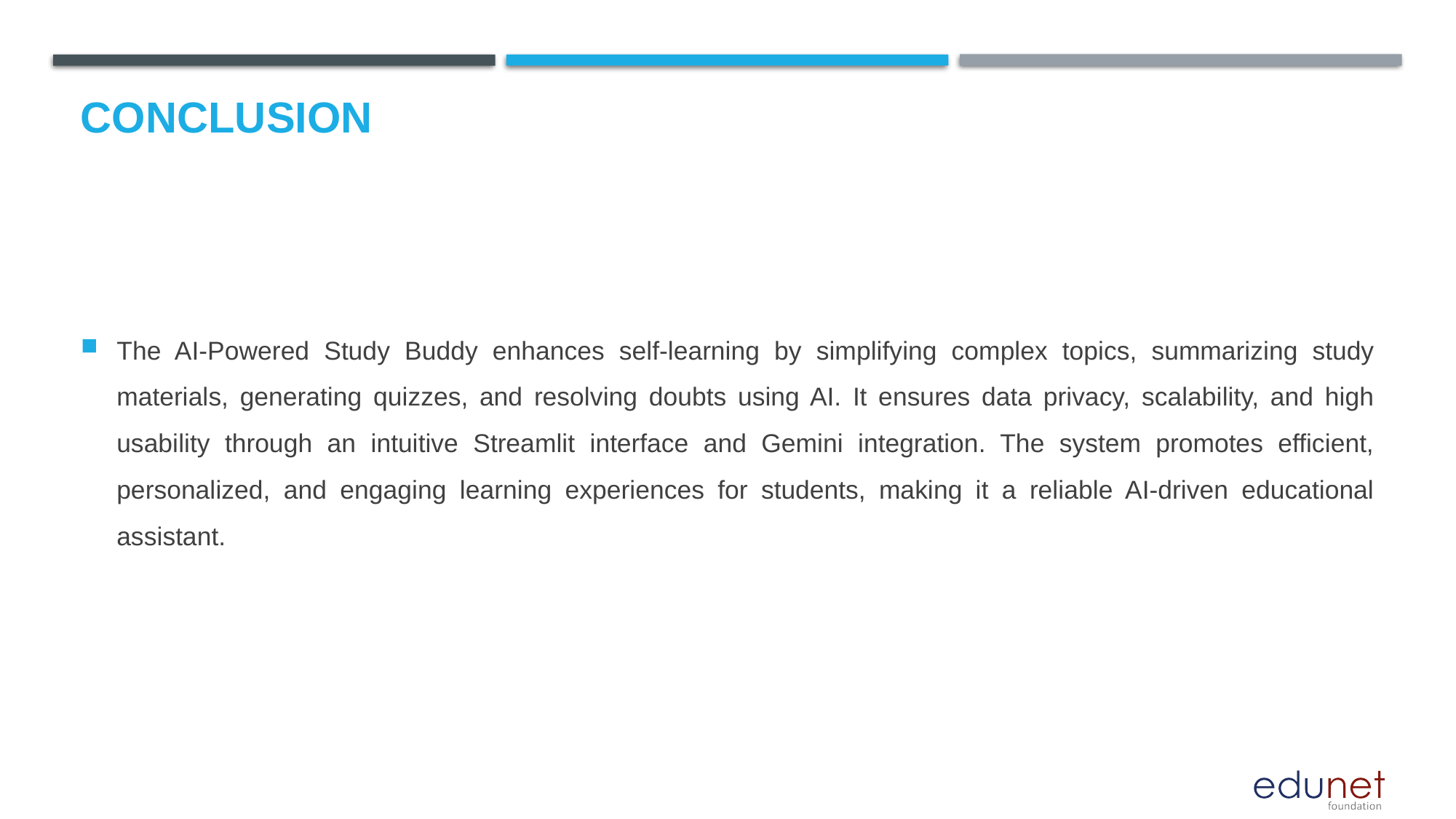

# Conclusion
The AI-Powered Study Buddy enhances self-learning by simplifying complex topics, summarizing study materials, generating quizzes, and resolving doubts using AI. It ensures data privacy, scalability, and high usability through an intuitive Streamlit interface and Gemini integration. The system promotes efficient, personalized, and engaging learning experiences for students, making it a reliable AI-driven educational assistant.